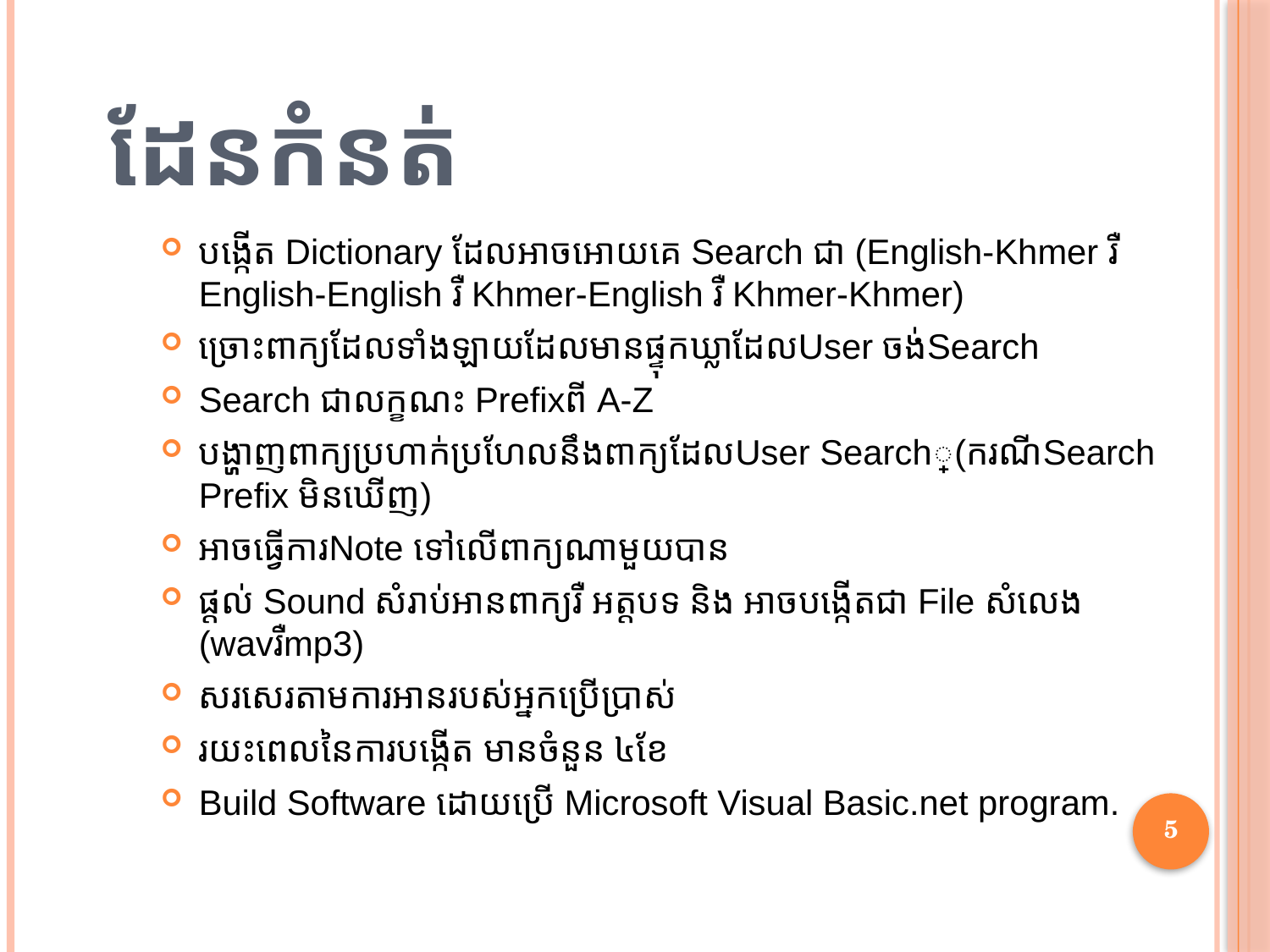

# ដែនកំនត់
បង្កើត Dictionary ដែលអាចអោយគេ Search ជា (English-Khmer រឺ English-English រឺ Khmer-English រឺ Khmer-Khmer)
ច្រោះពាក្យដែលទាំងឡាយដែលមានផ្ទុកឃ្លាដែលUser ចង់Search
Search ជាលក្ខណះ Prefixពី A-Z
បង្ហាញពាក្យប្រហាក់ប្រហែលនឹងពាក្យដែលUser Search្(ករណីSearch Prefix មិនឃើញ)
អាចធ្វើការNote ទៅលើពាក្យណាមួយបាន
ផ្តល់ Sound សំរាប់អានពាក្យរឺ អត្តបទ និង អាចបង្កើតជា File សំលេង (wavរឺmp3)
សរសេរតាមការអានរបស់អ្នកប្រើប្រាស់
រយះពេលនៃការបង្កើត មានចំនួន ៤ខែ
Build Software ដោយប្រើ Microsoft Visual Basic.net program.

5